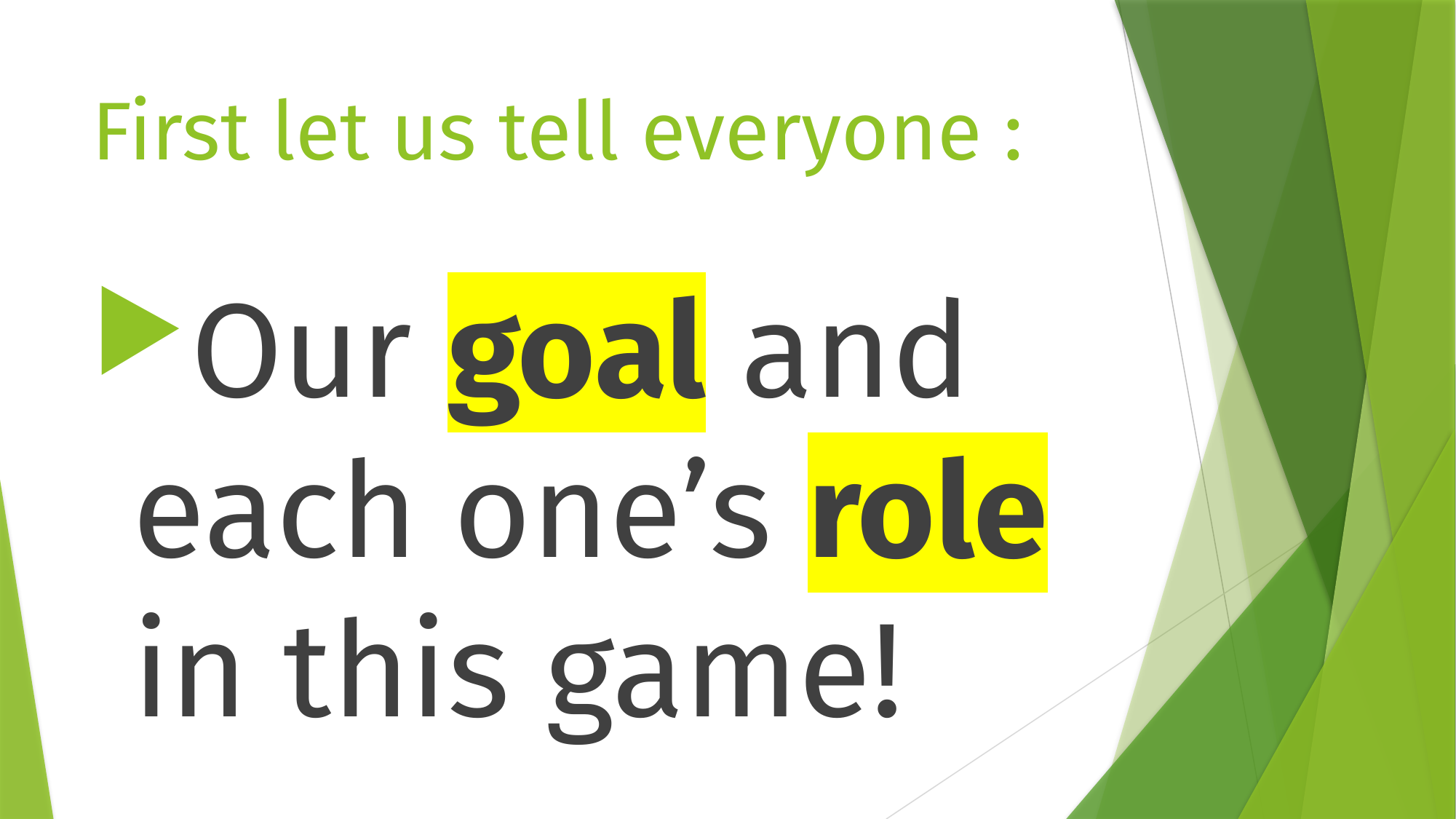

# First let us tell everyone :
Our goal and each one’s role in this game!